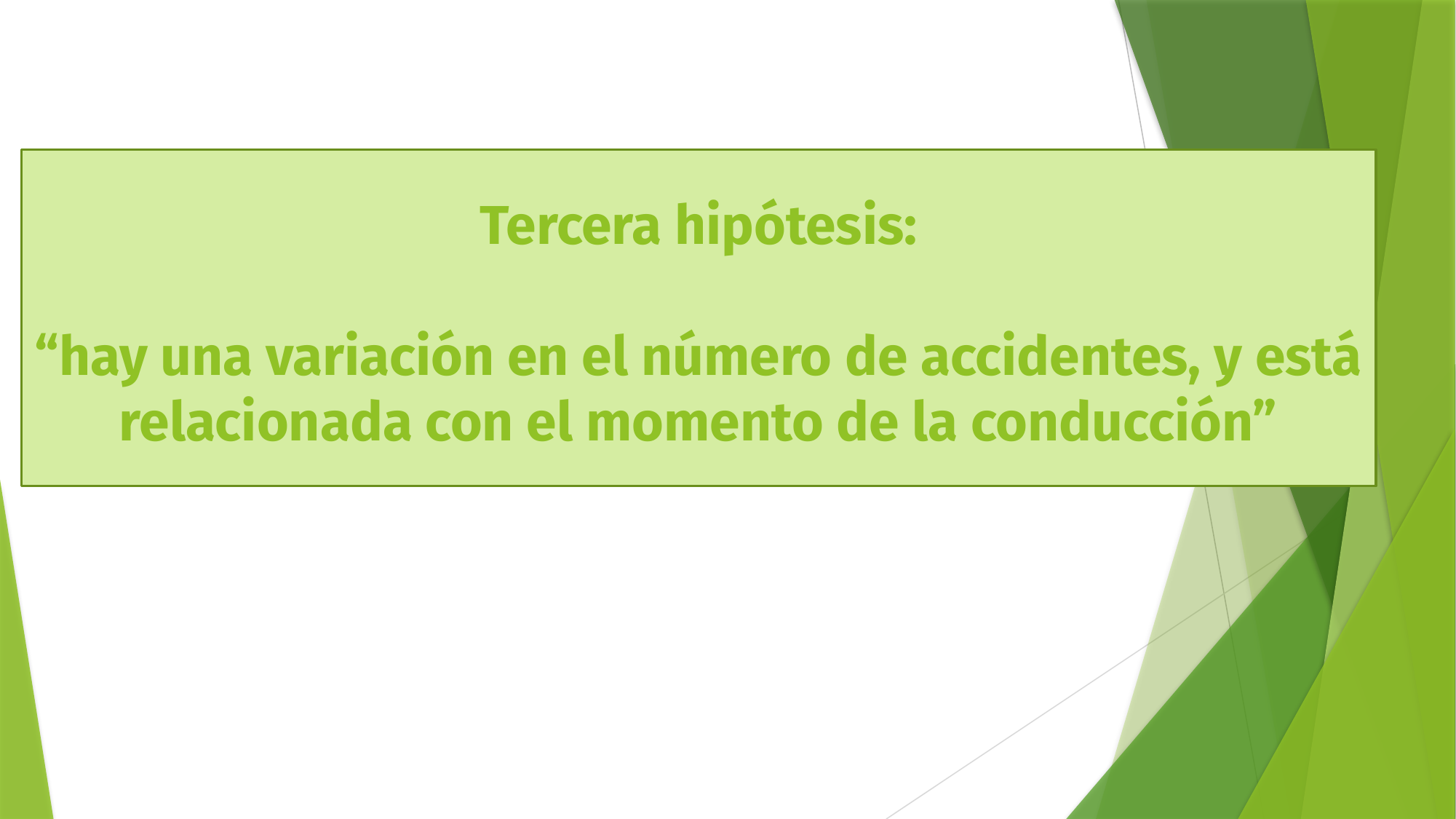

# Tercera hipótesis: “hay una variación en el número de accidentes, y está relacionada con el momento de la conducción”